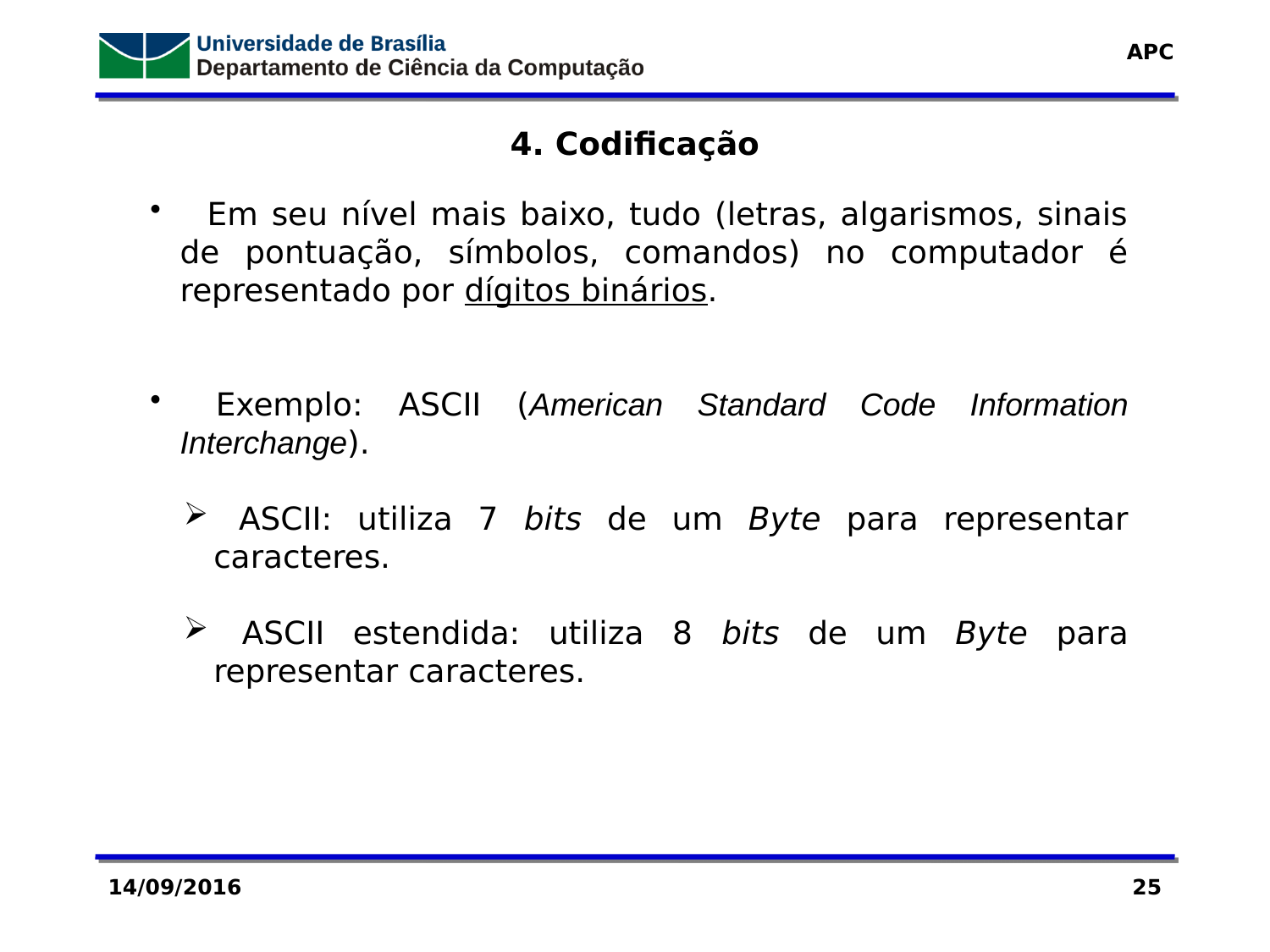

4. Codificação

  Em seu nível mais baixo, tudo (letras, algarismos, sinais de pontuação, símbolos, comandos) no computador é representado por dígitos binários.

 Exemplo: ASCII (American Standard Code Information Interchange).

 ASCII: utiliza 7 bits de um Byte para representar caracteres.

 ASCII estendida: utiliza 8 bits de um Byte para representar caracteres.
14/09/2016
25